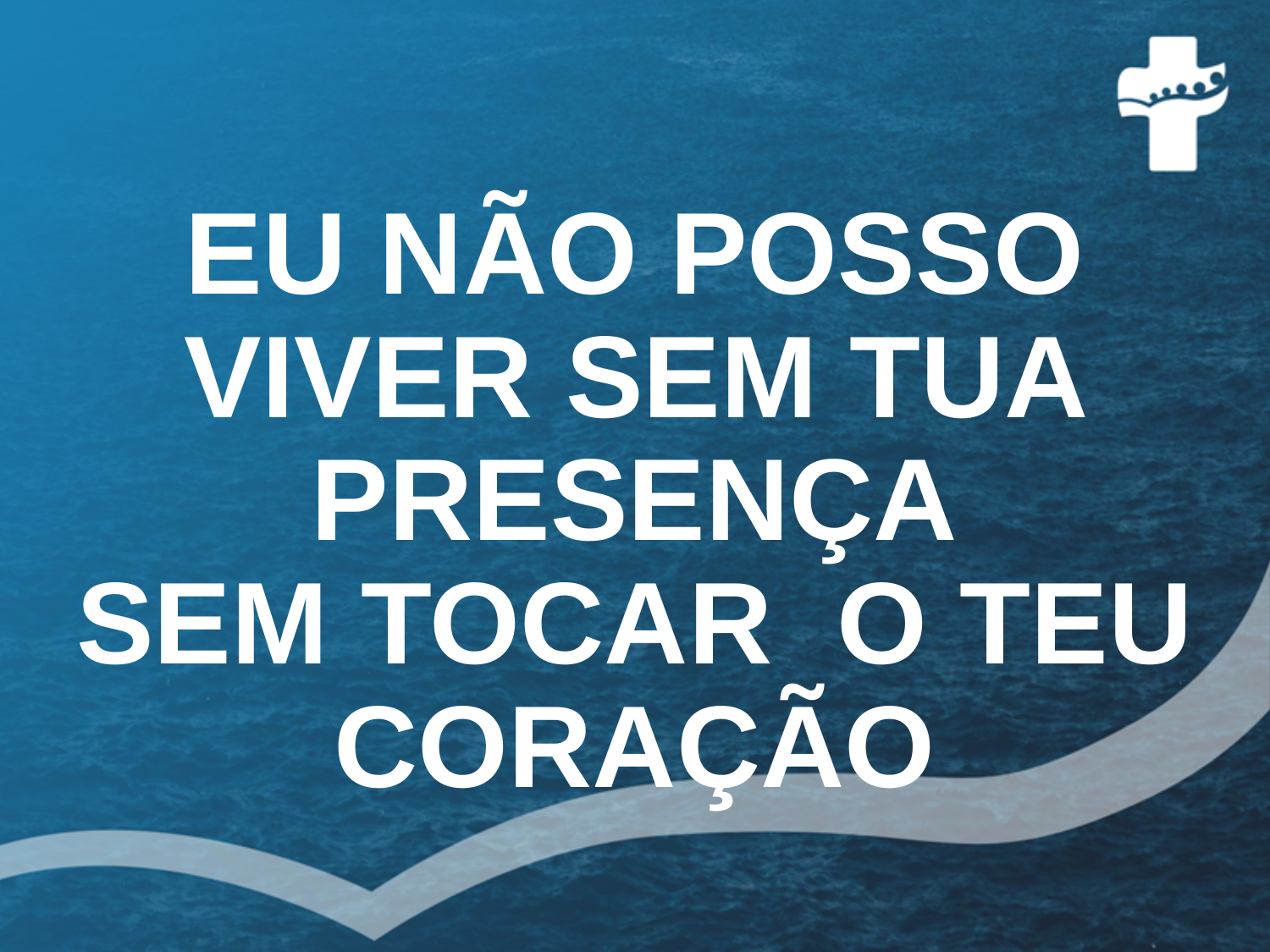

# EU NÃO POSSO VIVER SEM TUA PRESENÇA SEM TOCAR  O TEU CORAÇÃO